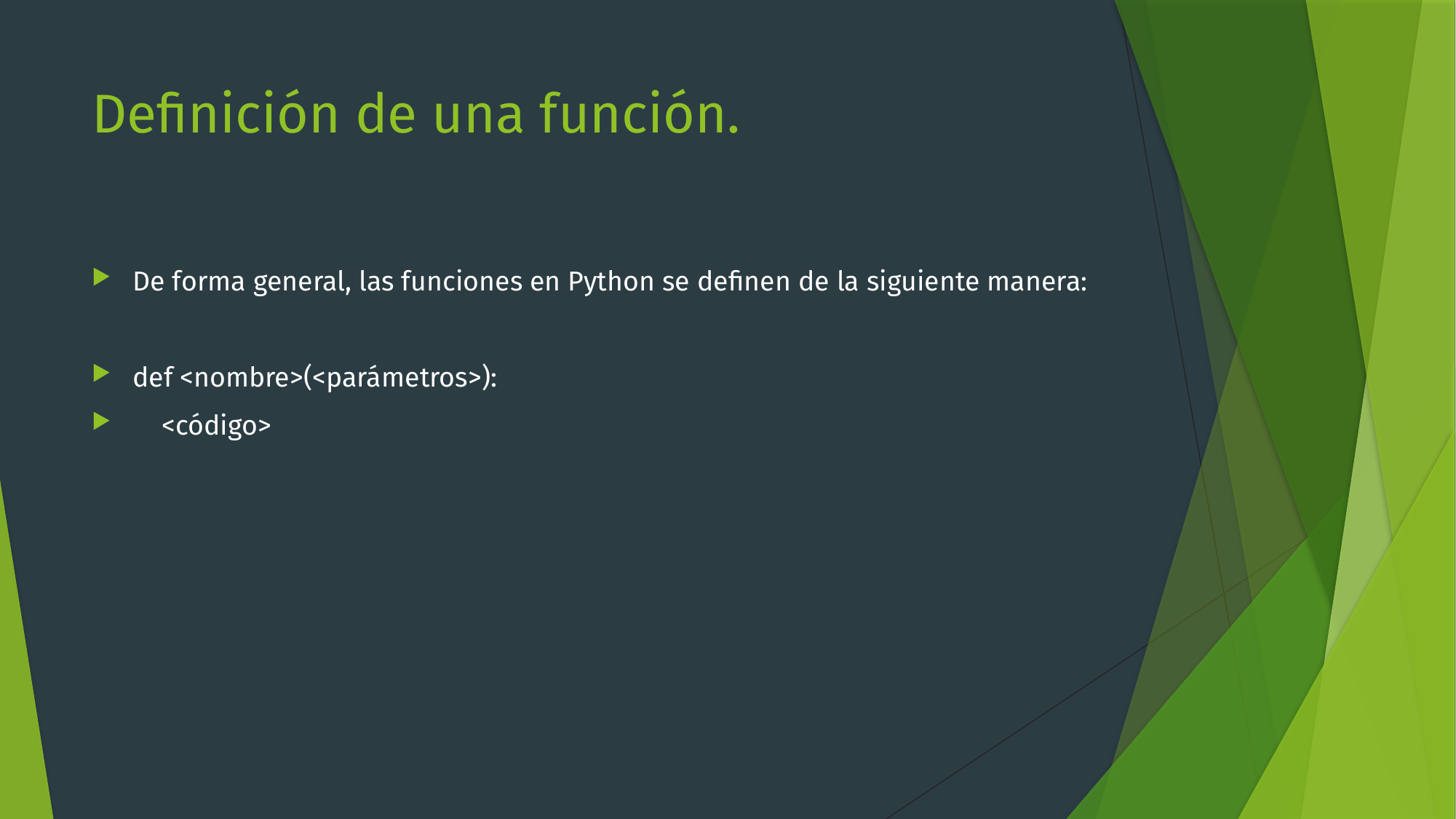

# Definición de una función.
De forma general, las funciones en Python se definen de la siguiente manera:

def <nombre>(<parámetros>):
    <código>